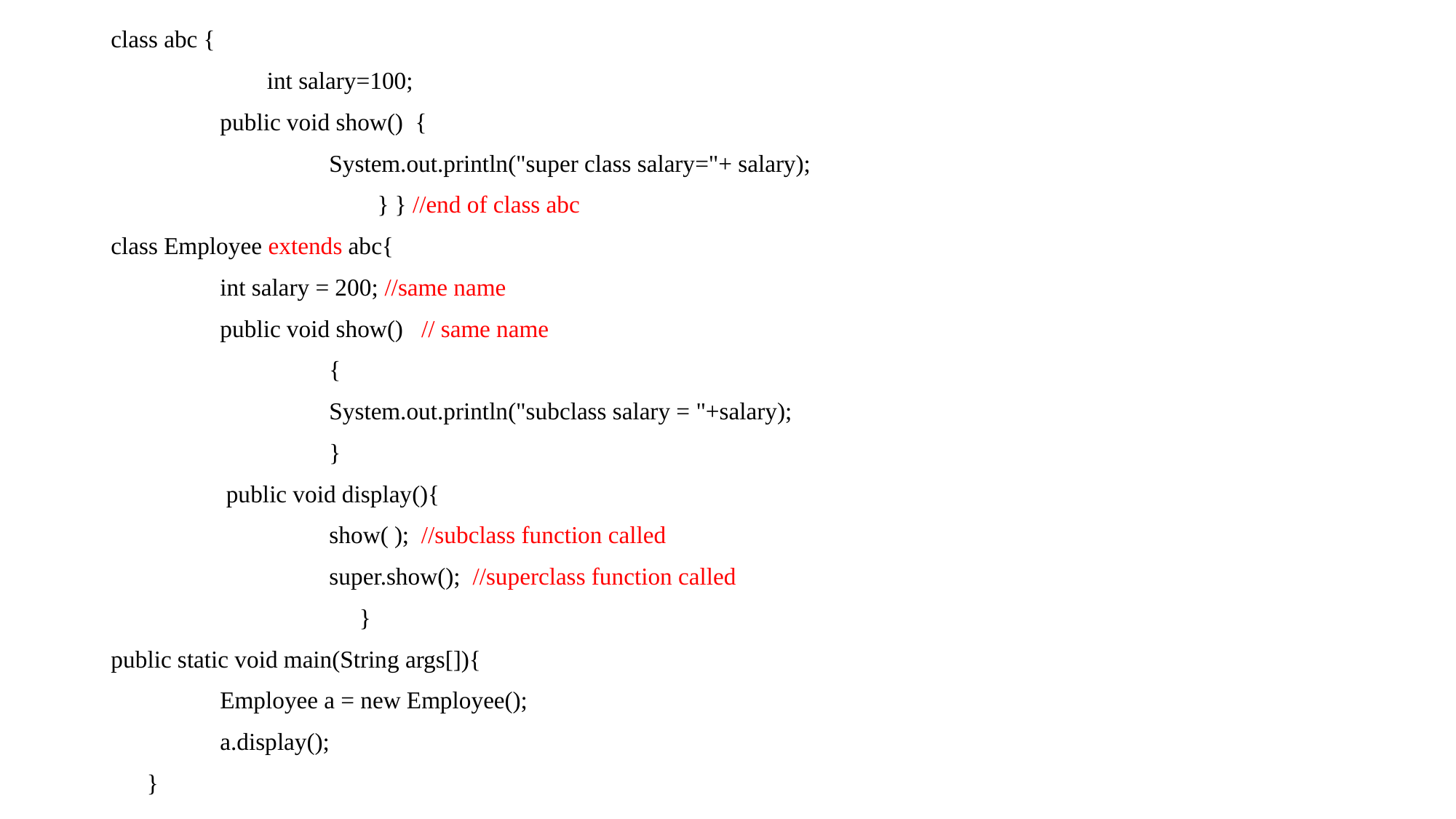

class abc {
                          int salary=100;
   	public void show()  {
		System.out.println("super class salary="+ salary);
		        } } //end of class abc
class Employee extends abc{
	int salary = 200; //same name
	public void show()   // same name
		{
		System.out.println("subclass salary = "+salary);
		}
	 public void display(){
		show( );  //subclass function called
		super.show();  //superclass function called
		     }
public static void main(String args[]){
	Employee a = new Employee();
	a.display();
      }